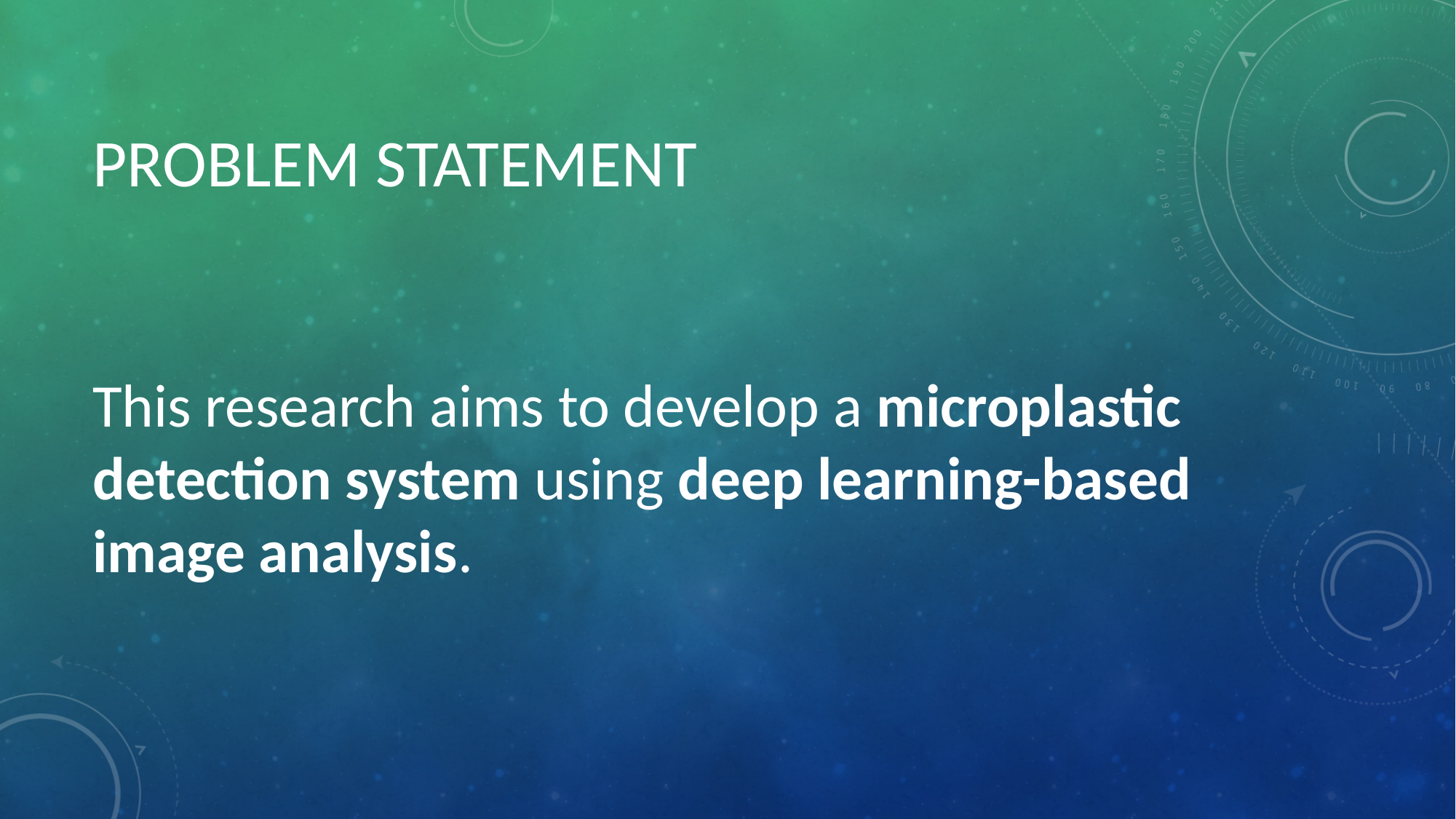

# PROBLEM STATEMENT
This research aims to develop a microplastic detection system using deep learning-based image analysis.